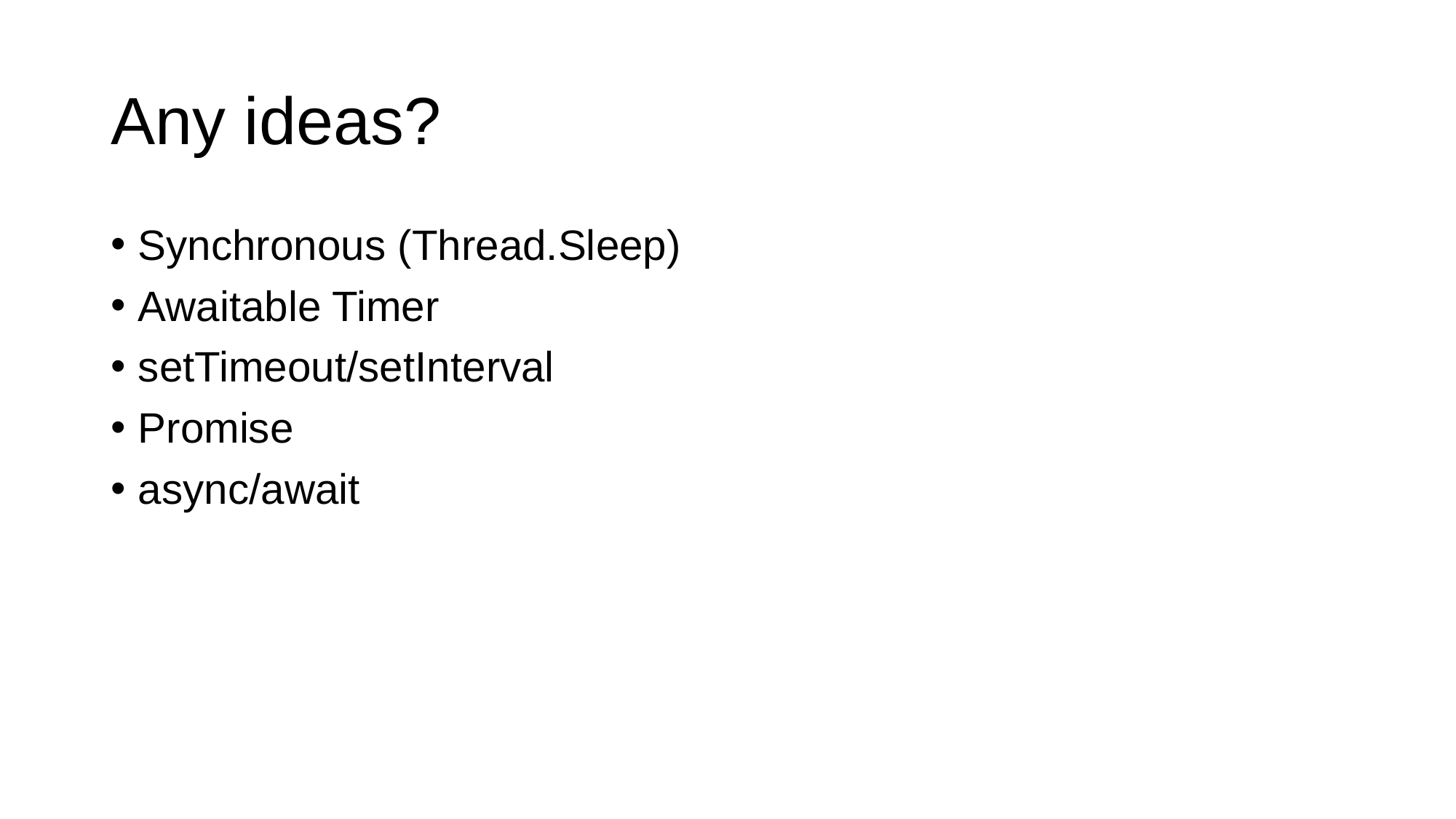

# Any ideas?
Synchronous (Thread.Sleep)
Awaitable Timer
setTimeout/setInterval
Promise
async/await